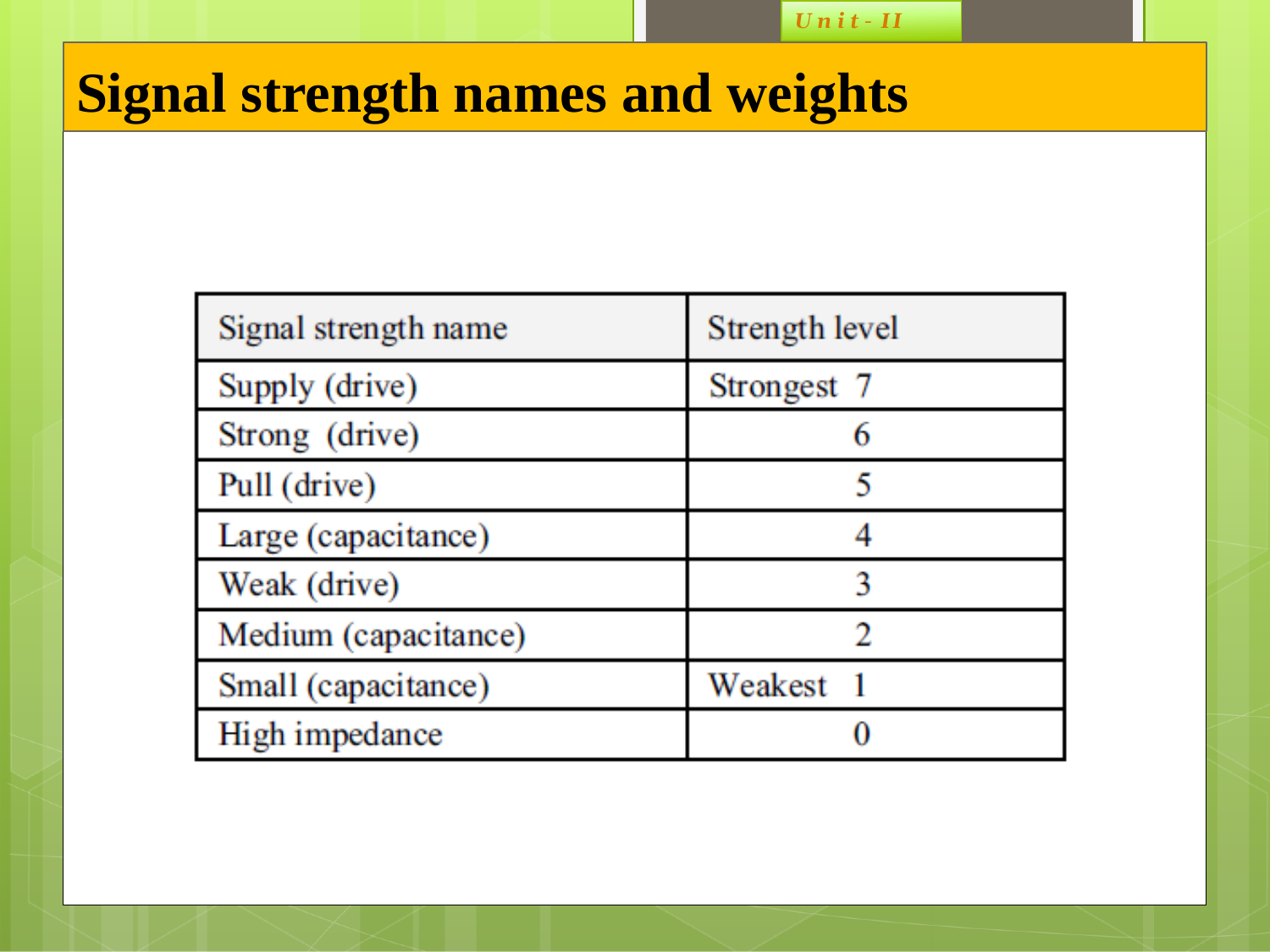

U n i t - II

# Signal strength names and weights